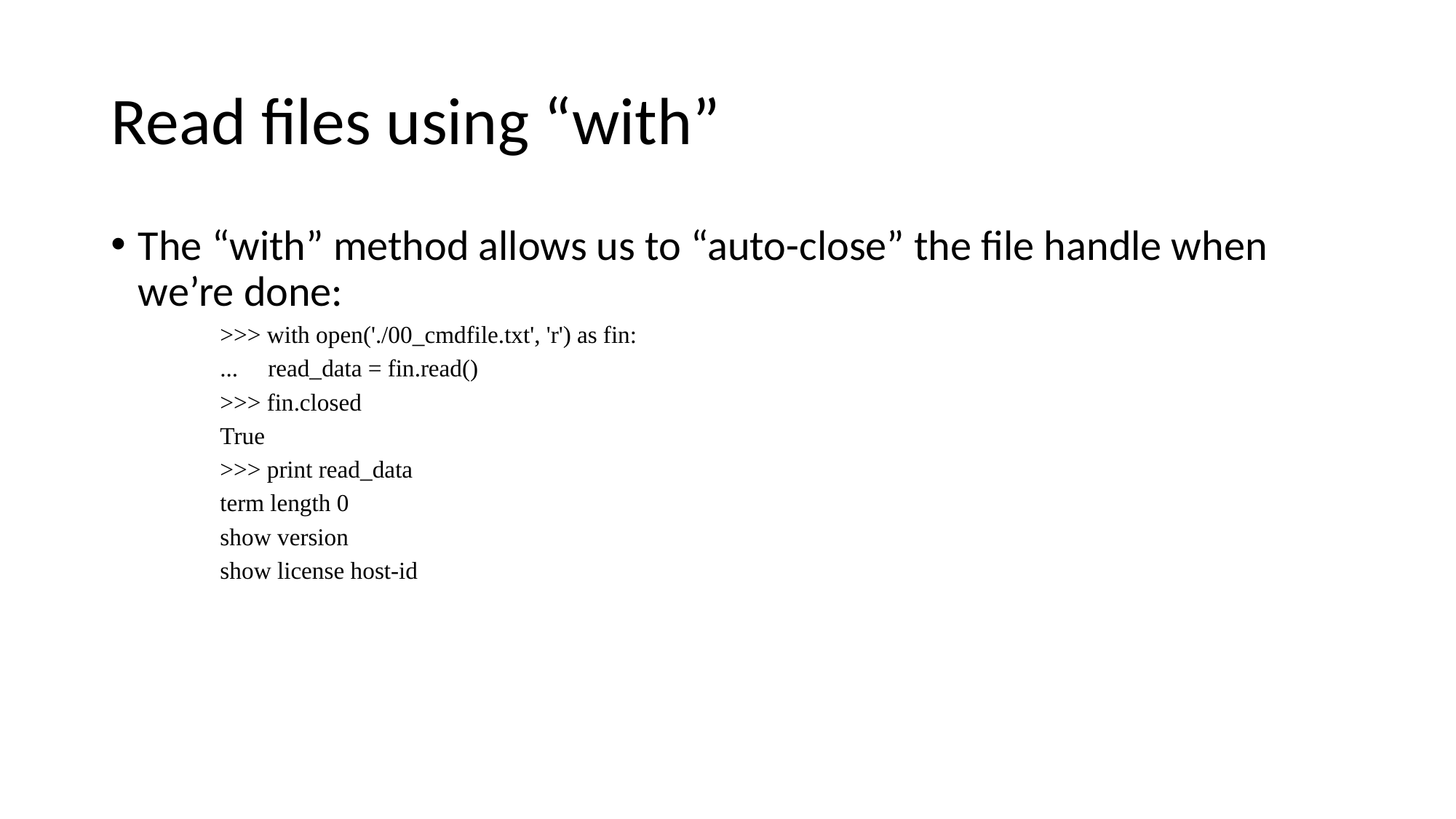

# Read files using “with”
The “with” method allows us to “auto-close” the file handle when we’re done:
>>> with open('./00_cmdfile.txt', 'r') as fin:
...     read_data = fin.read()
>>> fin.closed
True
>>> print read_data
term length 0
show version
show license host-id